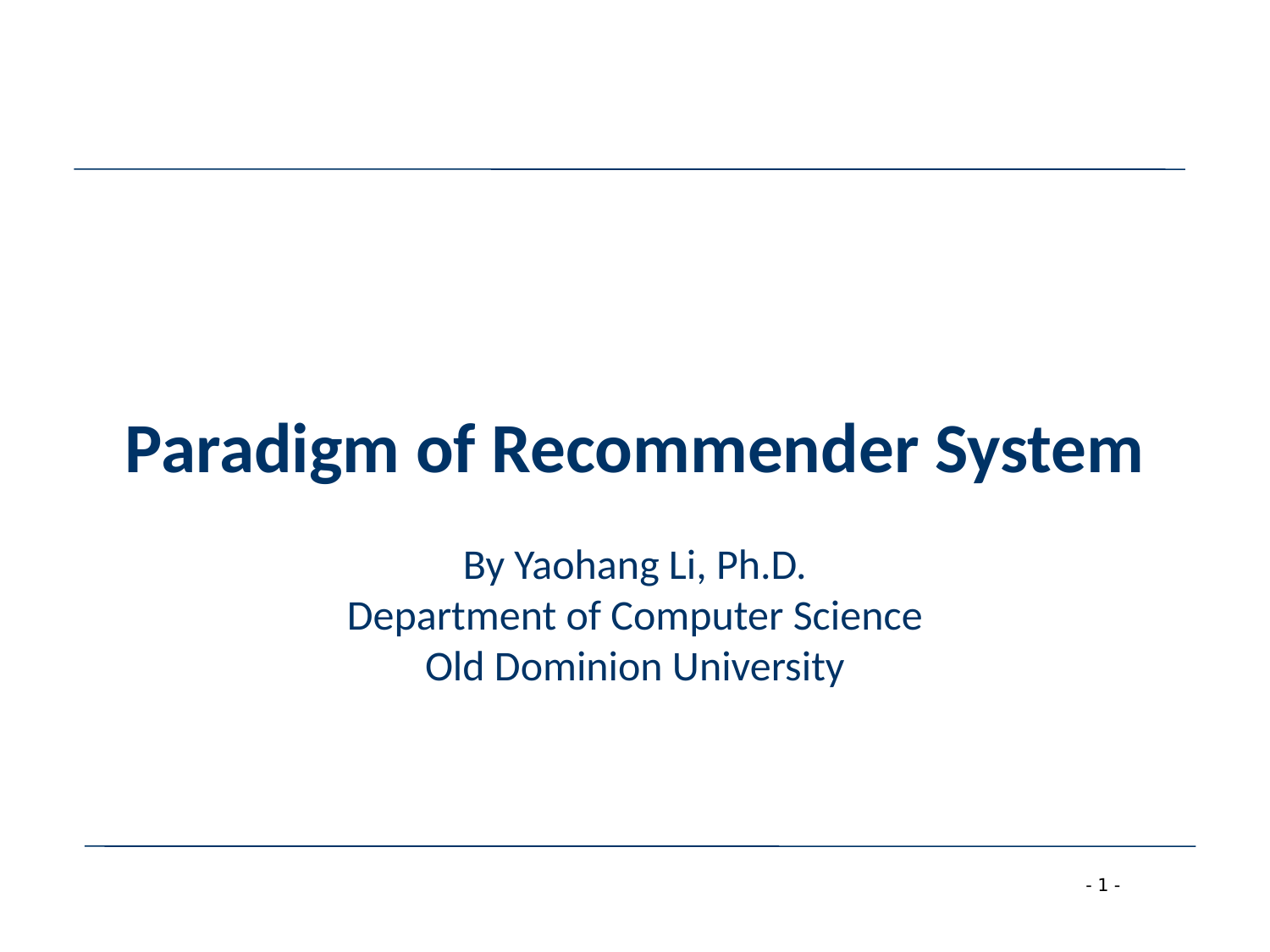

# Paradigm of Recommender System By Yaohang Li, Ph.D. Department of Computer Science Old Dominion University